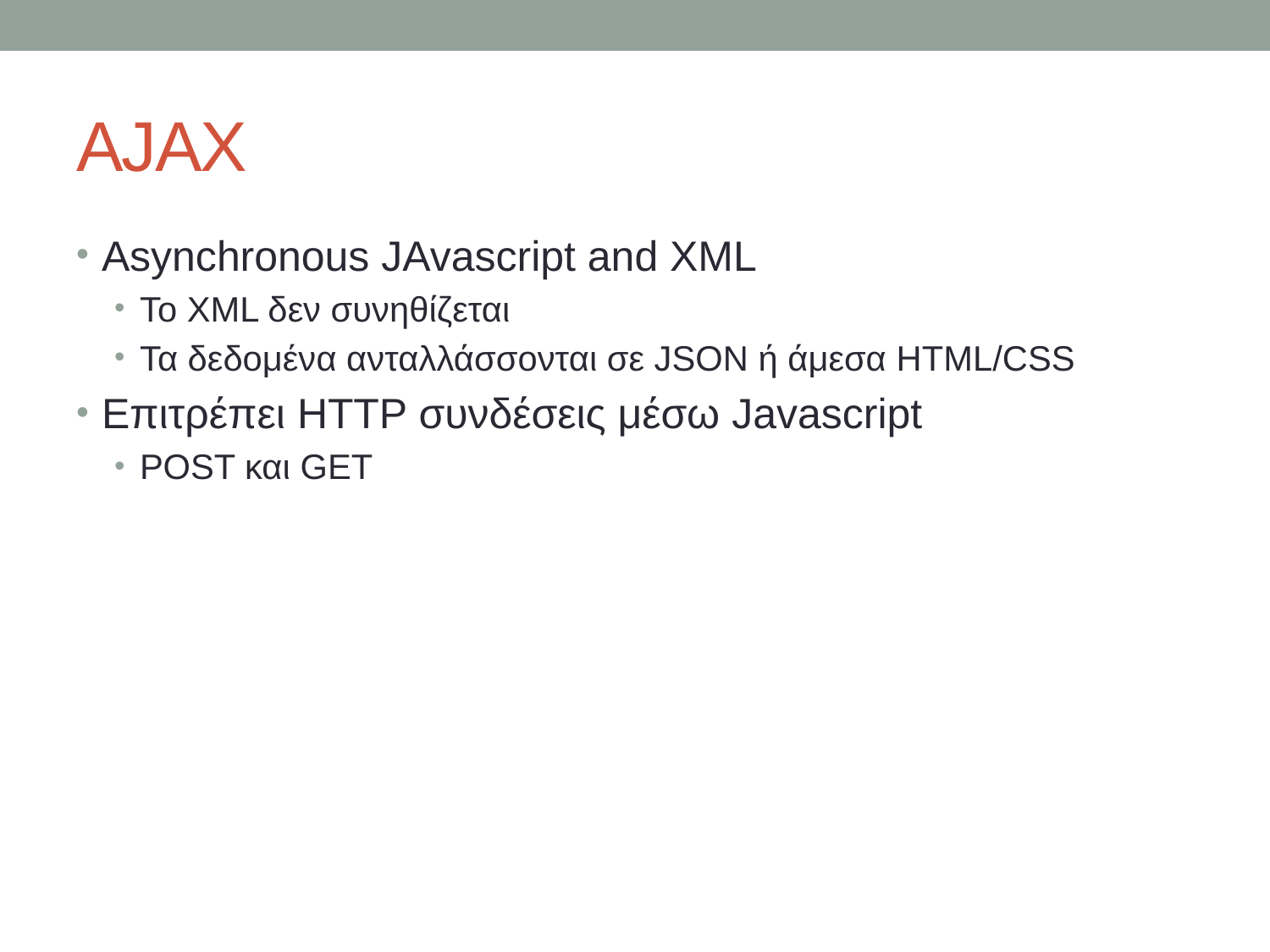

# AJAX
Asynchronous JAvascript and XML
Το XML δεν συνηθίζεται
Τα δεδομένα ανταλλάσσονται σε JSON ή άμεσα HTML/CSS
Επιτρέπει HTTP συνδέσεις μέσω Javascript
POST και GET